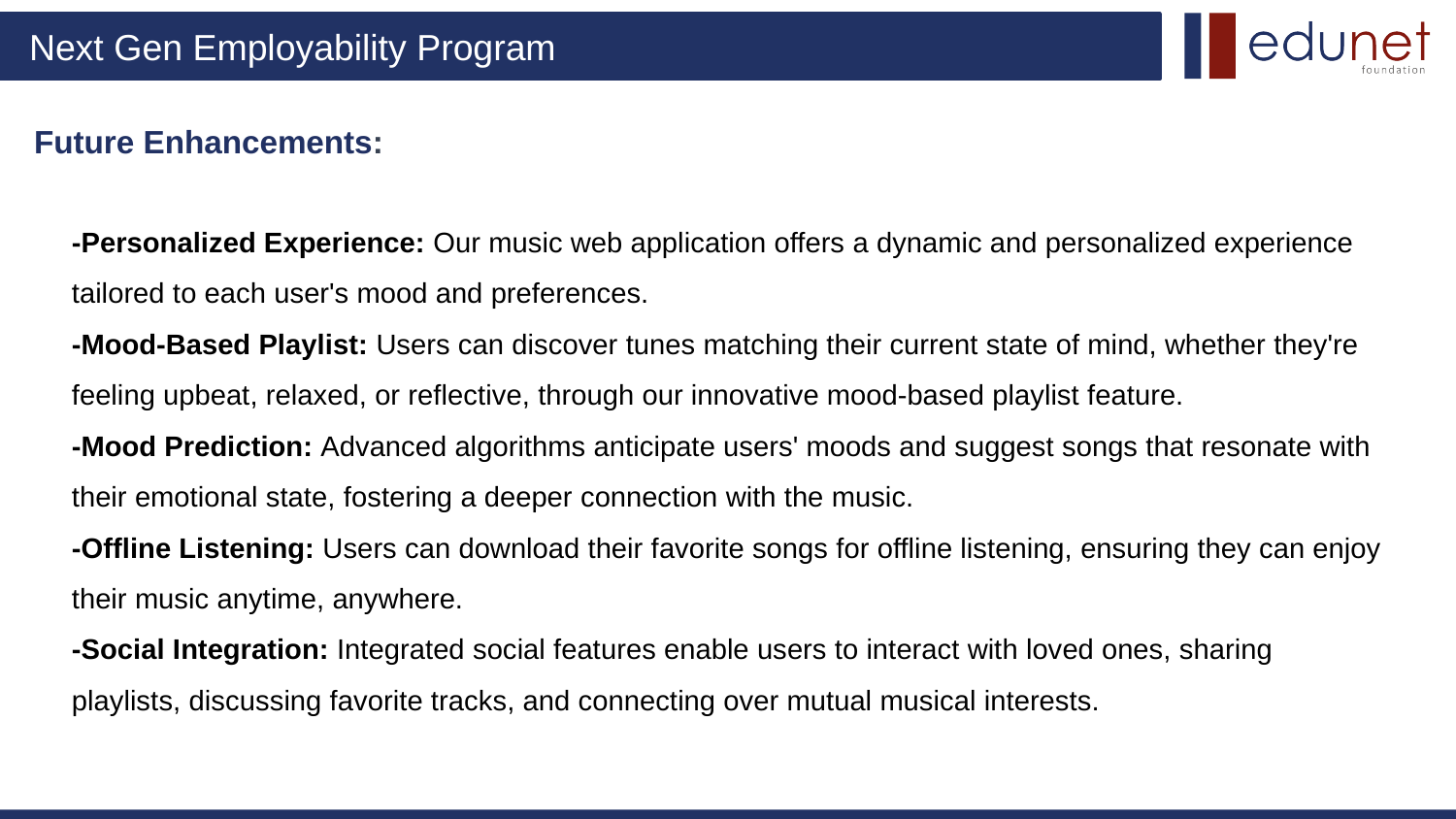

# Future Enhancements:
-Personalized Experience: Our music web application offers a dynamic and personalized experience tailored to each user's mood and preferences.
-Mood-Based Playlist: Users can discover tunes matching their current state of mind, whether they're feeling upbeat, relaxed, or reflective, through our innovative mood-based playlist feature.
-Mood Prediction: Advanced algorithms anticipate users' moods and suggest songs that resonate with their emotional state, fostering a deeper connection with the music.
-Offline Listening: Users can download their favorite songs for offline listening, ensuring they can enjoy their music anytime, anywhere.
-Social Integration: Integrated social features enable users to interact with loved ones, sharing playlists, discussing favorite tracks, and connecting over mutual musical interests.